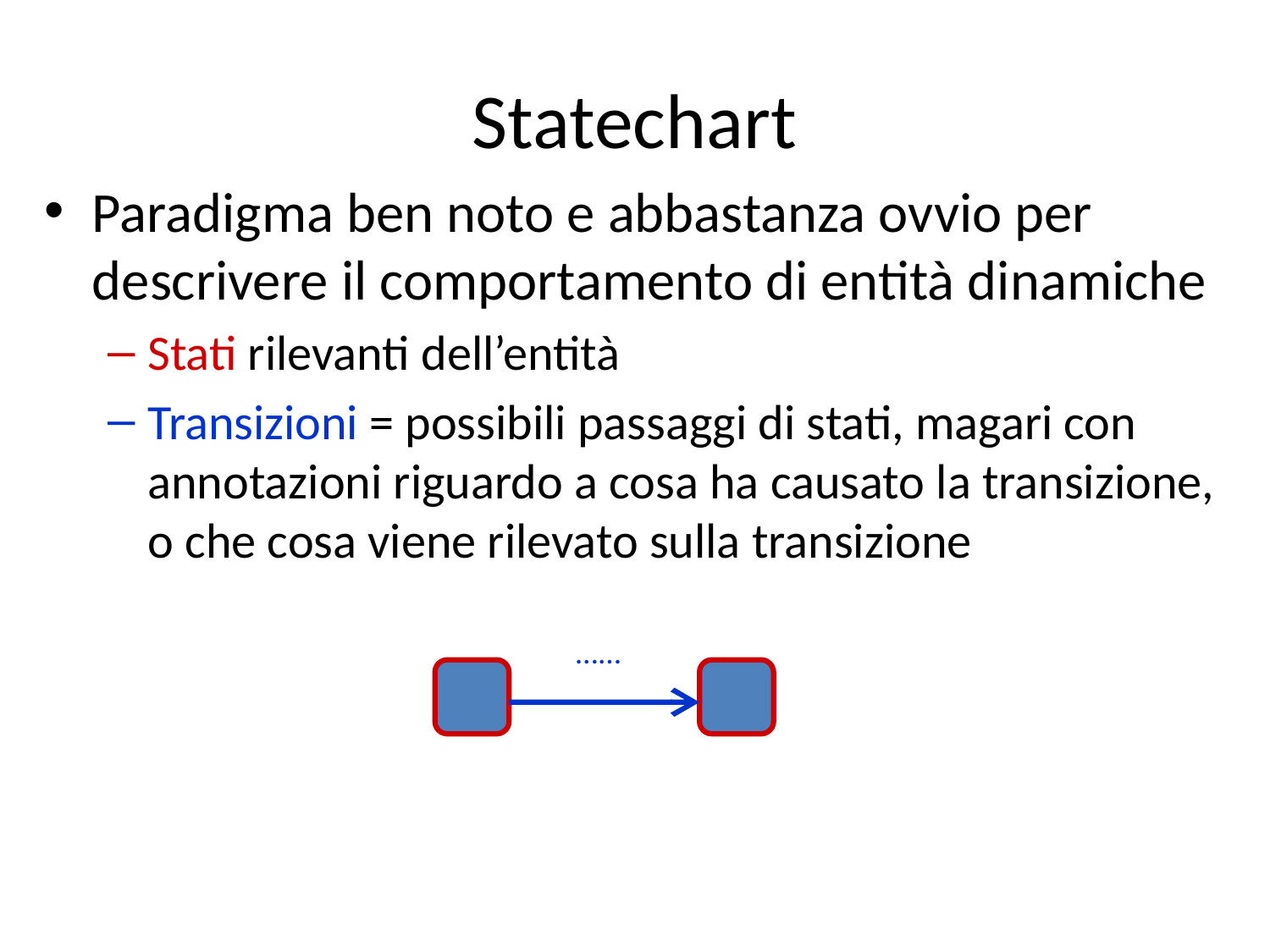

# Statechart
Paradigma ben noto e abbastanza ovvio per descrivere il comportamento di entità dinamiche
Stati rilevanti dell’entità
Transizioni = possibili passaggi di stati, magari con annotazioni riguardo a cosa ha causato la transizione, o che cosa viene rilevato sulla transizione
…...